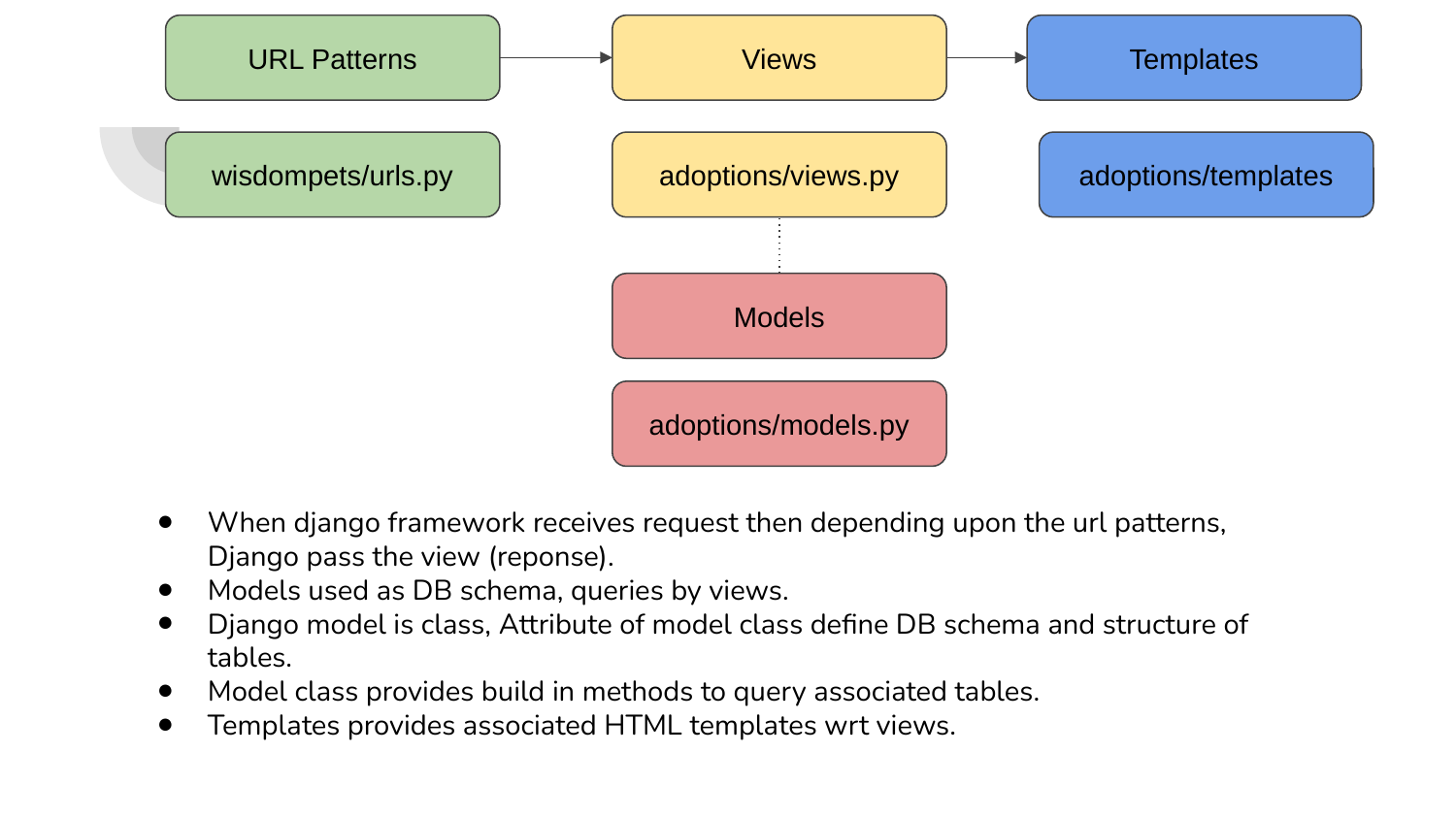

URL Patterns
Views
Templates
wisdompets/urls.py
adoptions/views.py
adoptions/templates
Models
adoptions/models.py
When django framework receives request then depending upon the url patterns, Django pass the view (reponse).
Models used as DB schema, queries by views.
Django model is class, Attribute of model class define DB schema and structure of tables.
Model class provides build in methods to query associated tables.
Templates provides associated HTML templates wrt views.